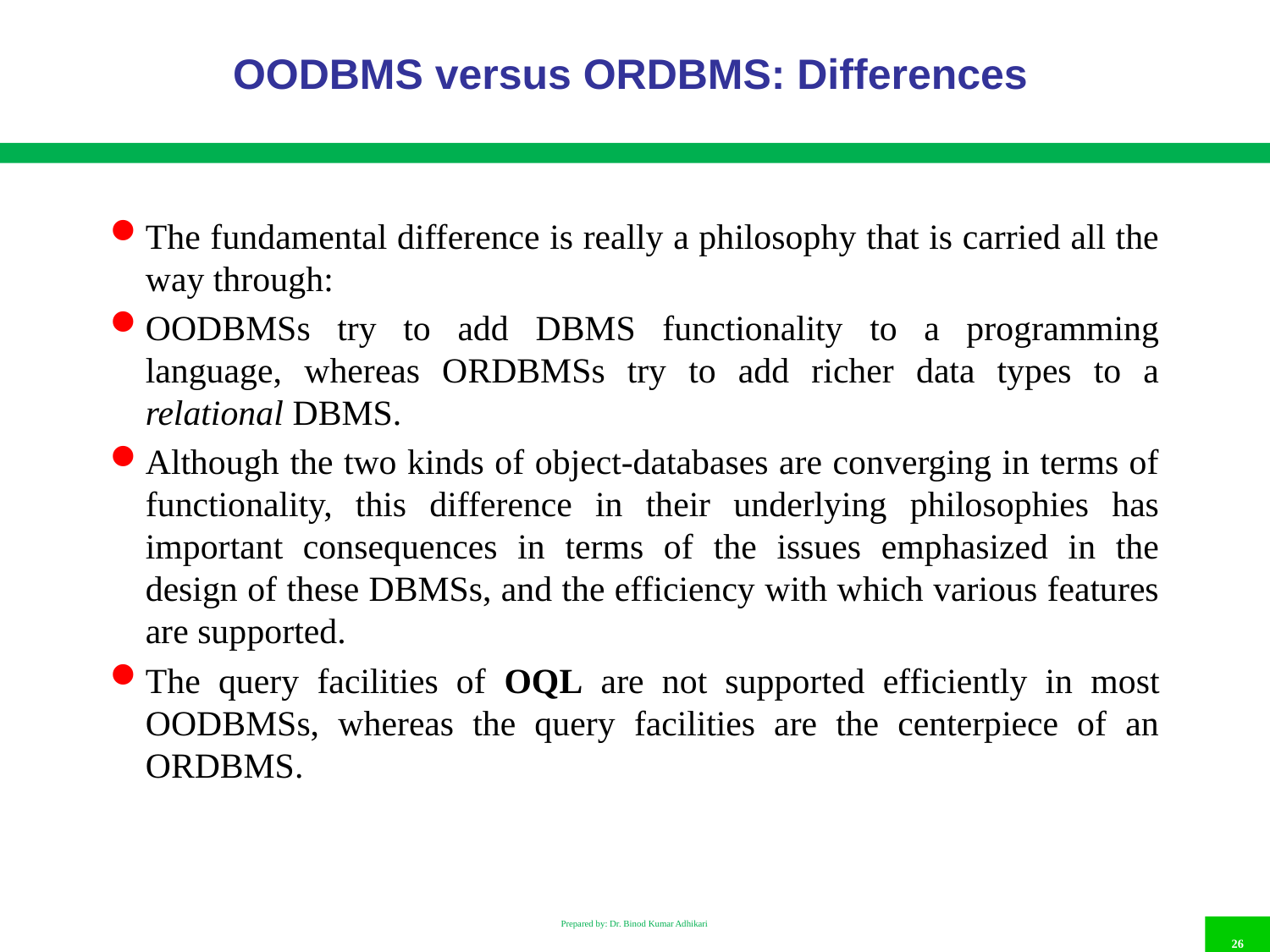

# OODBMS versus ORDBMS: Differences
The fundamental difference is really a philosophy that is carried all the way through:
OODBMSs try to add DBMS functionality to a programming language, whereas ORDBMSs try to add richer data types to a relational DBMS.
Although the two kinds of object-databases are converging in terms of functionality, this difference in their underlying philosophies has important consequences in terms of the issues emphasized in the design of these DBMSs, and the efficiency with which various features are supported.
The query facilities of OQL are not supported efficiently in most OODBMSs, whereas the query facilities are the centerpiece of an ORDBMS.
Prepared by: Dr. Binod Kumar Adhikari
26